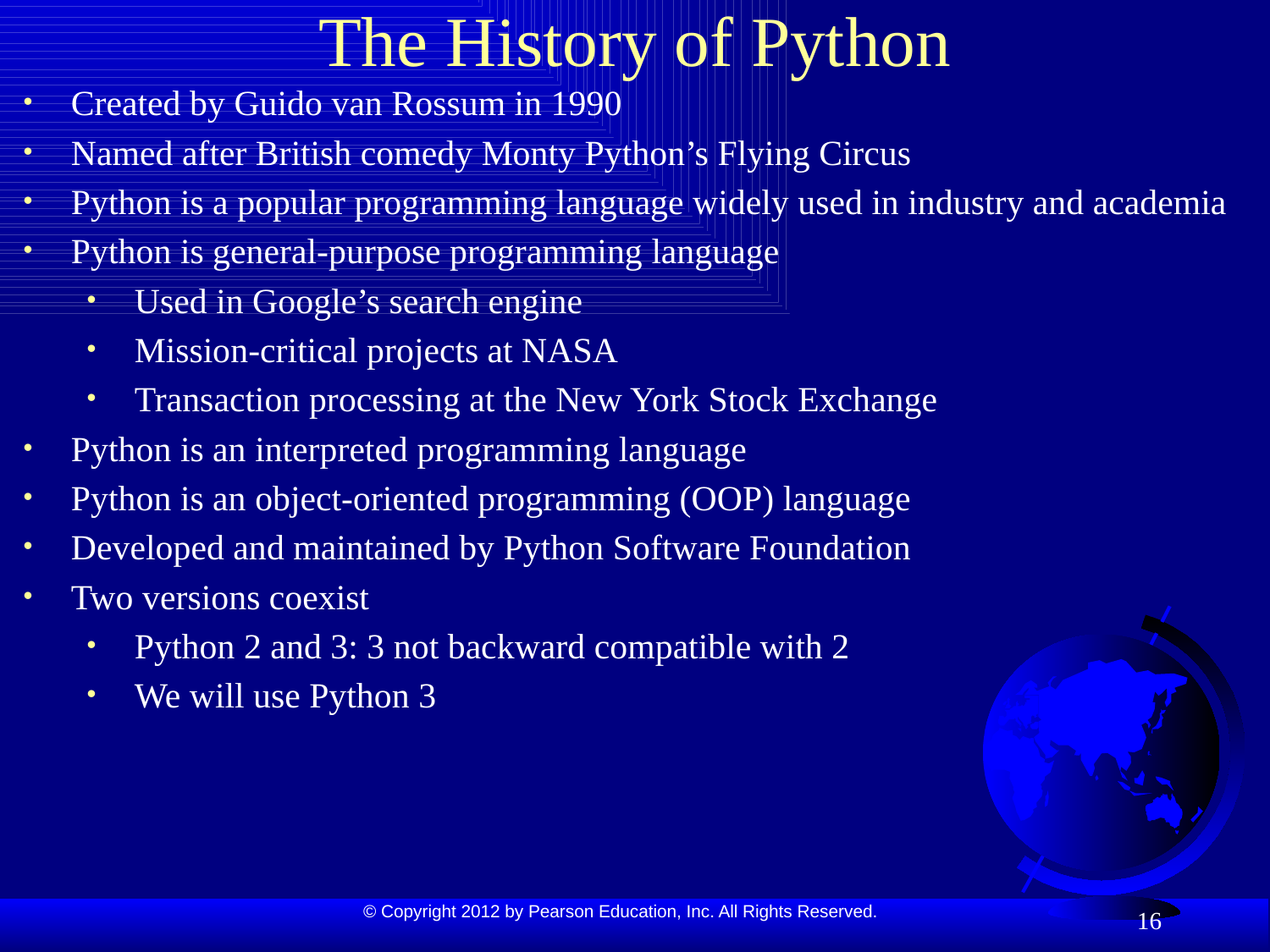

# The History of Python
Created by Guido van Rossum in 1990
Named after British comedy Monty Python’s Flying Circus
Python is a popular programming language widely used in industry and academia
Python is general-purpose programming language
Used in Google’s search engine
Mission-critical projects at NASA
Transaction processing at the New York Stock Exchange
Python is an interpreted programming language
Python is an object-oriented programming (OOP) language
Developed and maintained by Python Software Foundation
Two versions coexist
Python 2 and 3: 3 not backward compatible with 2
We will use Python 3

16